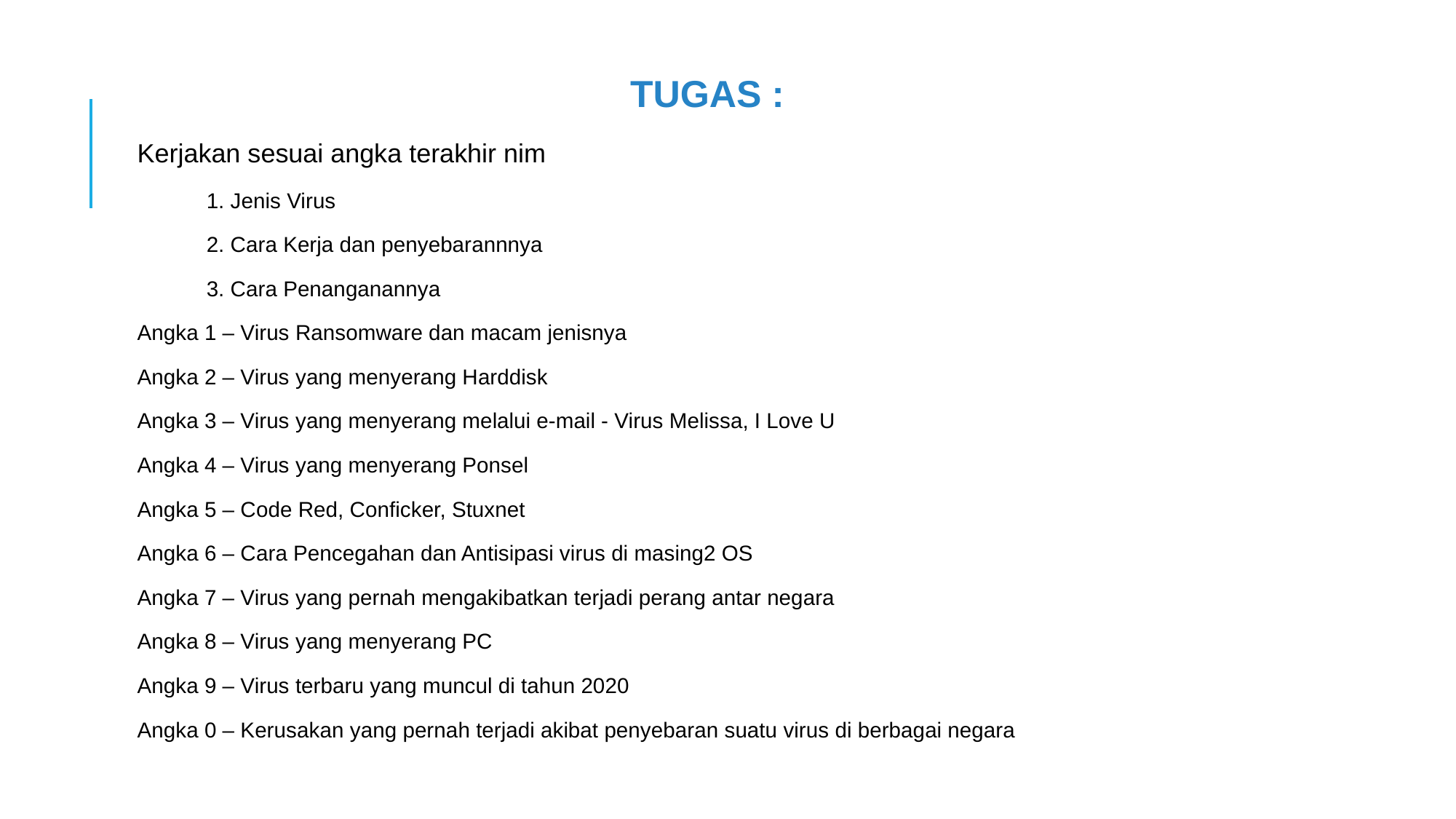

TUGAS :
Kerjakan sesuai angka terakhir nim
1. Jenis Virus
2. Cara Kerja dan penyebarannnya
3. Cara Penanganannya
Angka 1 – Virus Ransomware dan macam jenisnya
Angka 2 – Virus yang menyerang Harddisk
Angka 3 – Virus yang menyerang melalui e-mail - Virus Melissa, I Love U
Angka 4 – Virus yang menyerang Ponsel
Angka 5 – Code Red, Conficker, Stuxnet
Angka 6 – Cara Pencegahan dan Antisipasi virus di masing2 OS
Angka 7 – Virus yang pernah mengakibatkan terjadi perang antar negara
Angka 8 – Virus yang menyerang PC
Angka 9 – Virus terbaru yang muncul di tahun 2020
Angka 0 – Kerusakan yang pernah terjadi akibat penyebaran suatu virus di berbagai negara